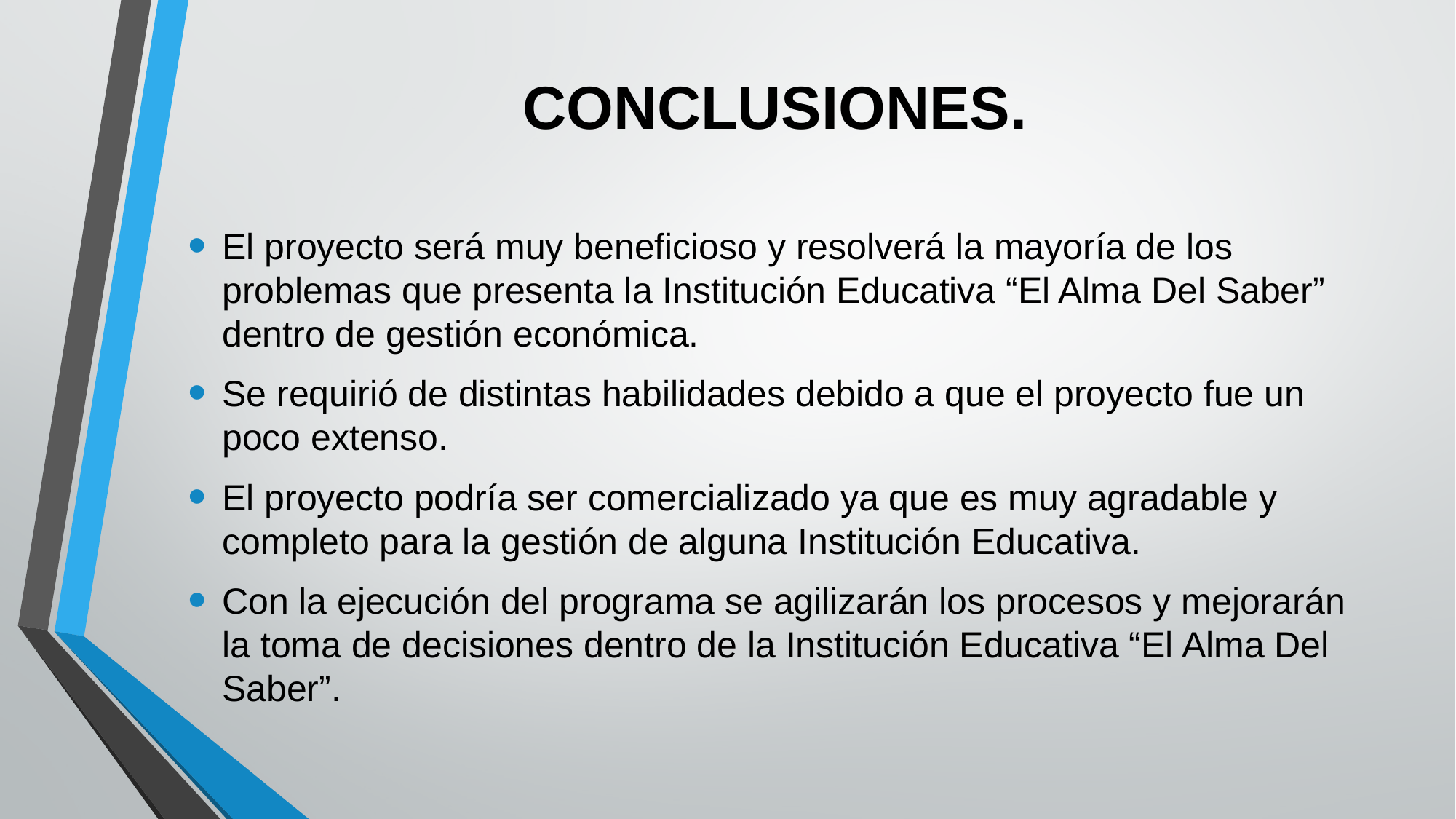

# CONCLUSIONES.
El proyecto será muy beneficioso y resolverá la mayoría de los problemas que presenta la Institución Educativa “El Alma Del Saber” dentro de gestión económica.
Se requirió de distintas habilidades debido a que el proyecto fue un poco extenso.
El proyecto podría ser comercializado ya que es muy agradable y completo para la gestión de alguna Institución Educativa.
Con la ejecución del programa se agilizarán los procesos y mejorarán la toma de decisiones dentro de la Institución Educativa “El Alma Del Saber”.